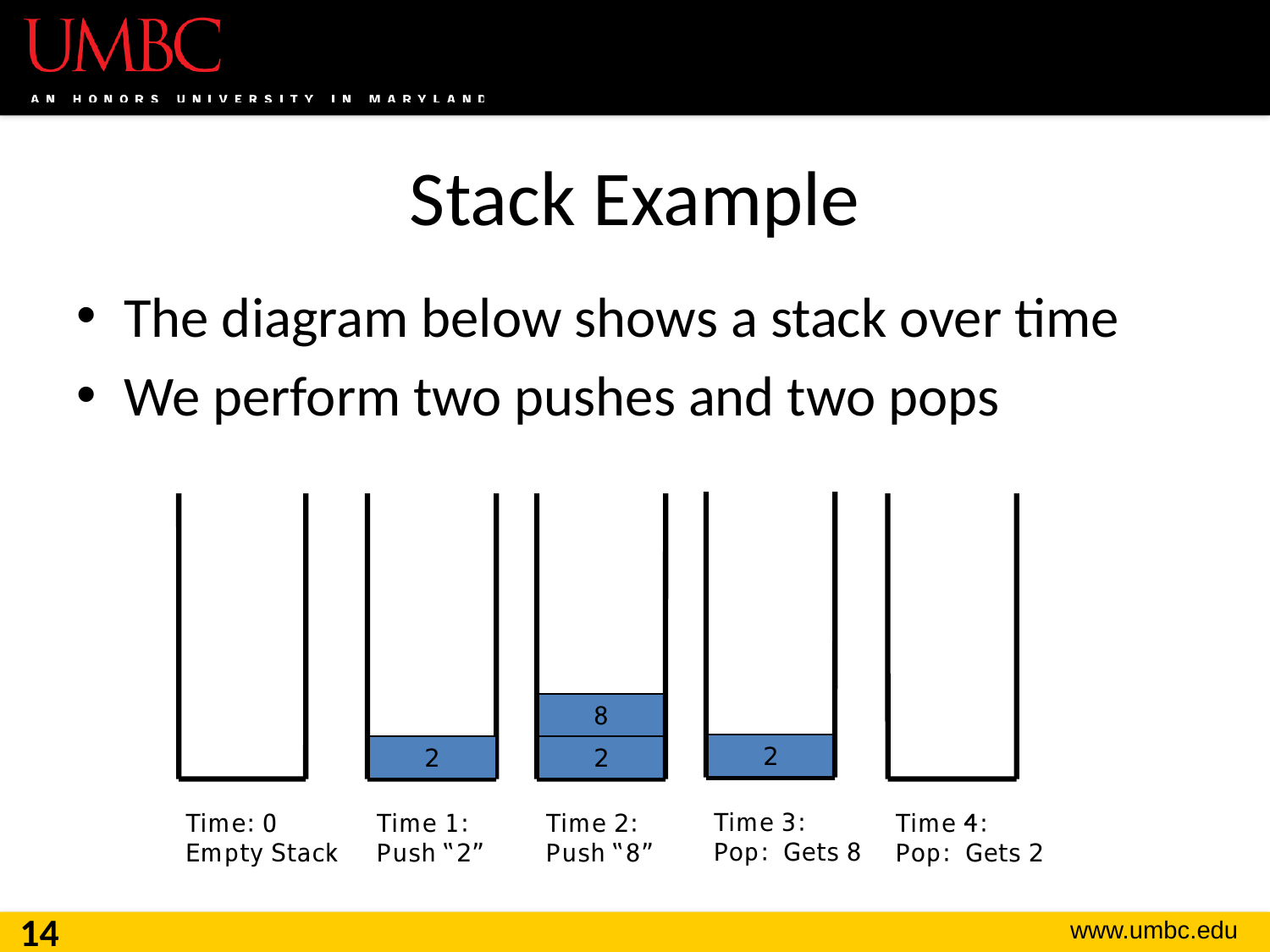

# Stack Example
The diagram below shows a stack over time
We perform two pushes and two pops

2

Time 3:
Pop:  Gets 8

Time: 0
Empty Stack

2

Time 1:
Push “2”

8
2

Time 2:
Push “8”

Time 4:
Pop:  Gets 2
14